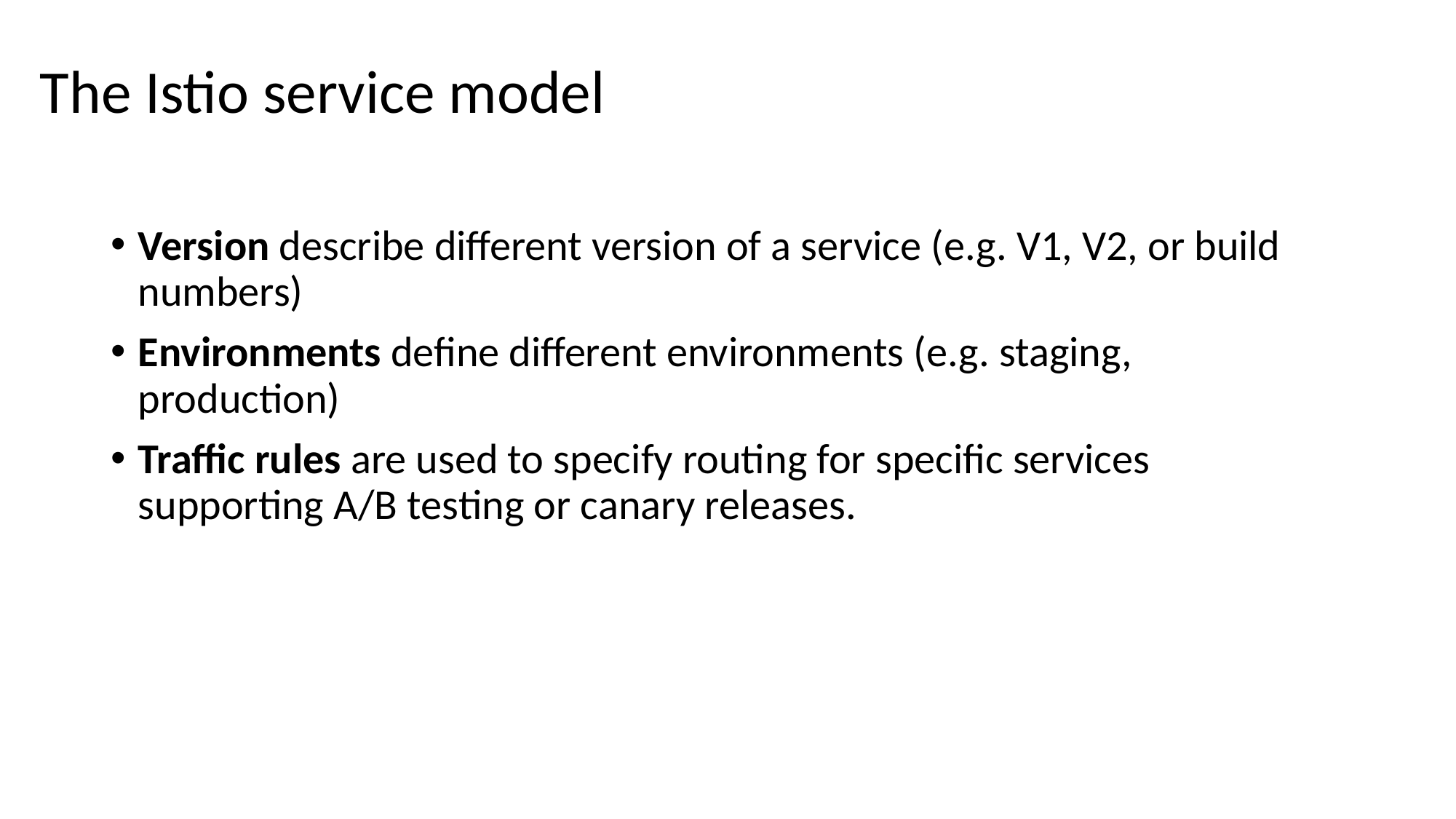

# The Istio service model
Version describe different version of a service (e.g. V1, V2, or build numbers)
Environments define different environments (e.g. staging, production)
Traffic rules are used to specify routing for specific services supporting A/B testing or canary releases.